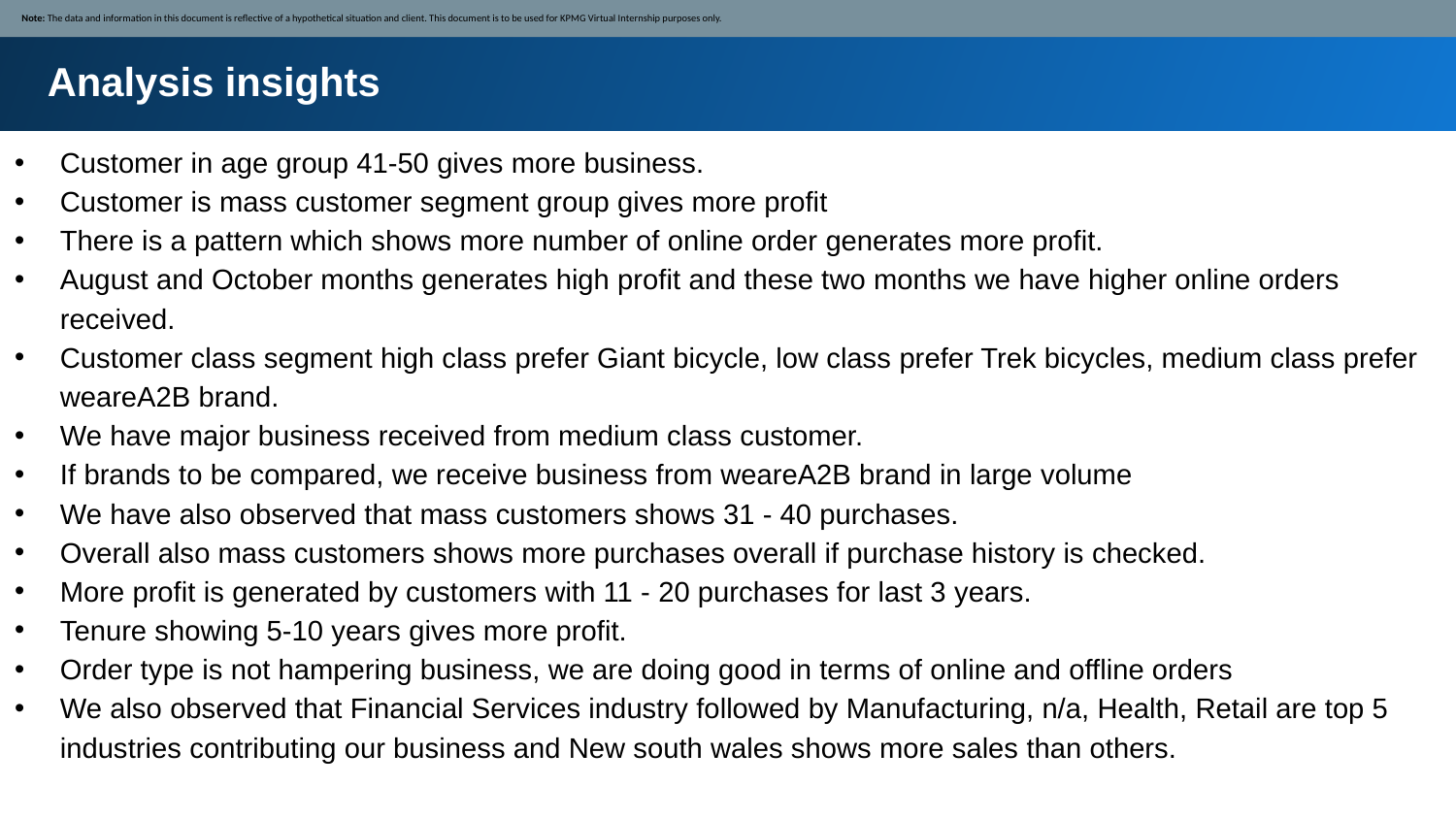

Note: The data and information in this document is reflective of a hypothetical situation and client. This document is to be used for KPMG Virtual Internship purposes only.
Analysis insights
Customer in age group 41-50 gives more business.
Customer is mass customer segment group gives more profit
There is a pattern which shows more number of online order generates more profit.
August and October months generates high profit and these two months we have higher online orders received.
Customer class segment high class prefer Giant bicycle, low class prefer Trek bicycles, medium class prefer weareA2B brand.
We have major business received from medium class customer.
If brands to be compared, we receive business from weareA2B brand in large volume
We have also observed that mass customers shows 31 - 40 purchases.
Overall also mass customers shows more purchases overall if purchase history is checked.
More profit is generated by customers with 11 - 20 purchases for last 3 years.
Tenure showing 5-10 years gives more profit.
Order type is not hampering business, we are doing good in terms of online and offline orders
We also observed that Financial Services industry followed by Manufacturing, n/a, Health, Retail are top 5 industries contributing our business and New south wales shows more sales than others.